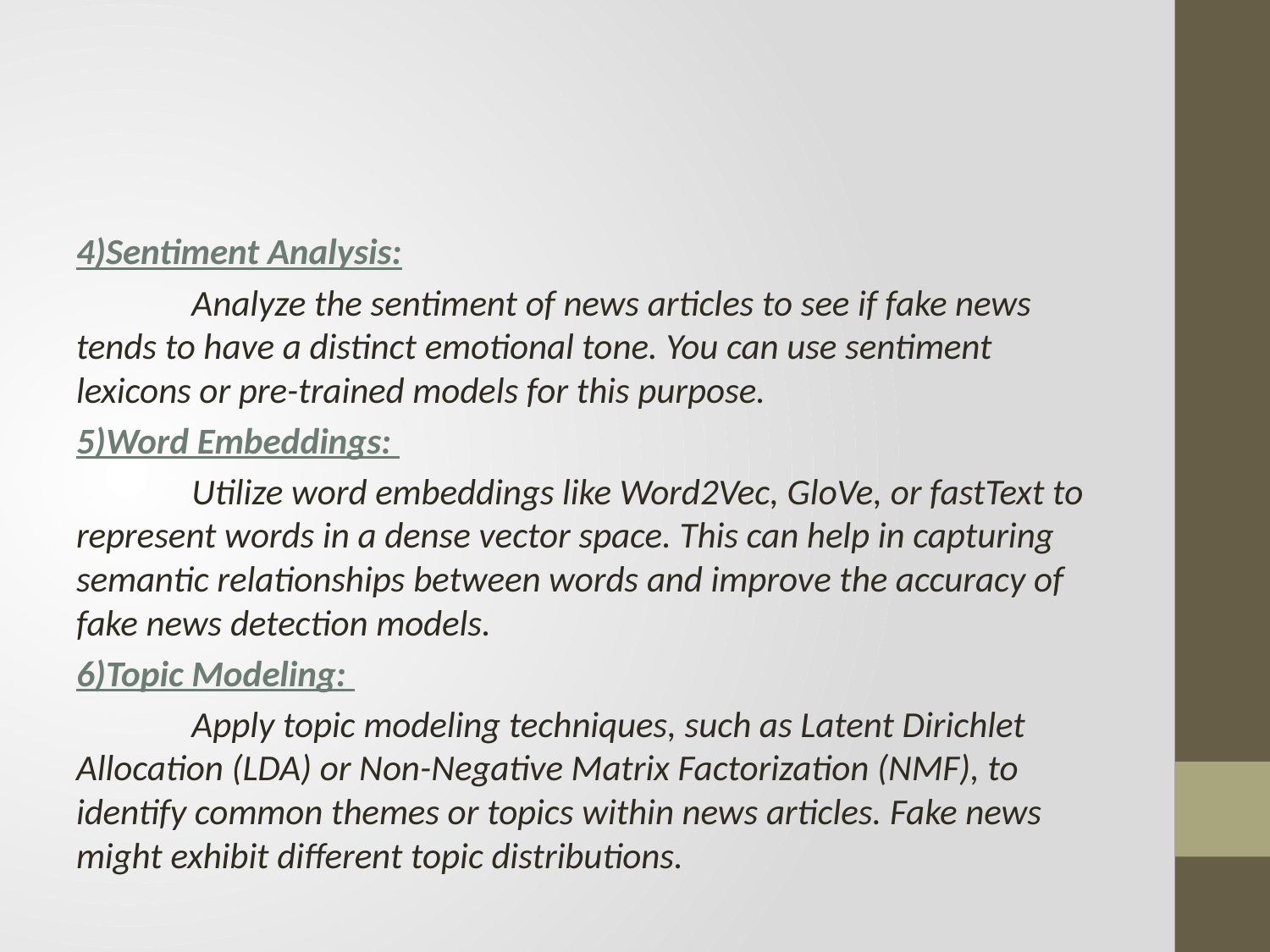

#
4)Sentiment Analysis:
              Analyze the sentiment of news articles to see if fake news tends to have a distinct emotional tone. You can use sentiment lexicons or pre-trained models for this purpose.
5)Word Embeddings:
              Utilize word embeddings like Word2Vec, GloVe, or fastText to represent words in a dense vector space. This can help in capturing semantic relationships between words and improve the accuracy of fake news detection models.
6)Topic Modeling:
              Apply topic modeling techniques, such as Latent Dirichlet Allocation (LDA) or Non-Negative Matrix Factorization (NMF), to identify common themes or topics within news articles. Fake news might exhibit different topic distributions.